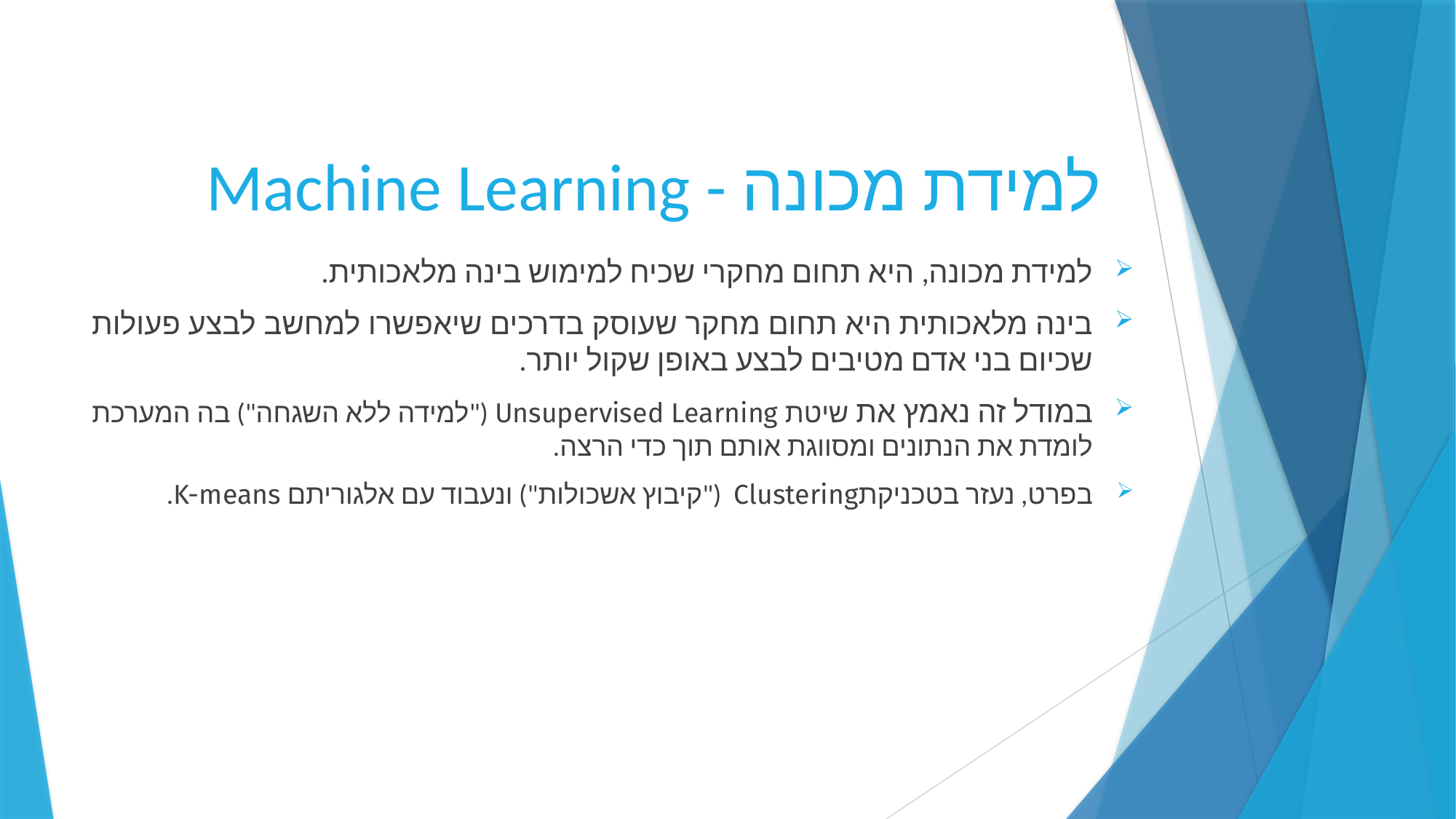

# למידת מכונה - Machine Learning

למידת מכונה, היא תחום מחקרי שכיח למימוש בינה מלאכותית.
בינה מלאכותית היא תחום מחקר שעוסק בדרכים שיאפשרו למחשב לבצע פעולות שכיום בני אדם מטיבים לבצע באופן שקול יותר.
במודל זה נאמץ את שיטת Unsupervised Learning ("למידה ללא השגחה") בה המערכת לומדת את הנתונים ומסווגת אותם תוך כדי הרצה.
בפרט, נעזר בטכניקתClustering  ("קיבוץ אשכולות") ונעבוד עם אלגוריתם K-means.